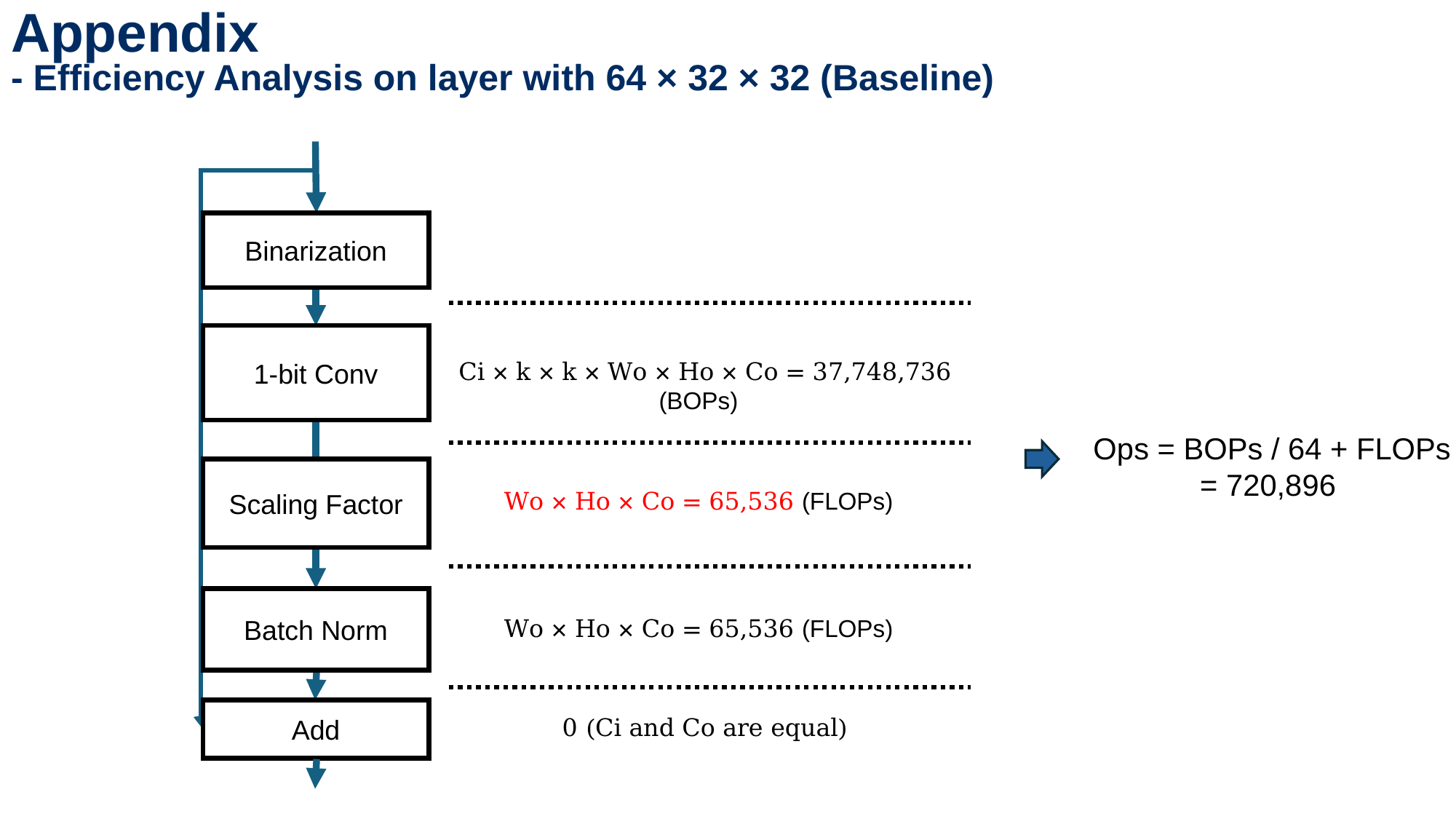

Appendix
- Efficiency Analysis on layer with 64 × 32 × 32 (Baseline)
Binarization
1-bit Conv
Ci × k × k × Wo × Ho × Co = 37,748,736 (BOPs)
Wo × Ho × Co = 65,536 (FLOPs)
Wo × Ho × Co = 65,536 (FLOPs)
0 (Ci and Co are equal)
Ops = BOPs / 64 + FLOPs
= 720,896

Scaling Factor
Batch Norm
Add